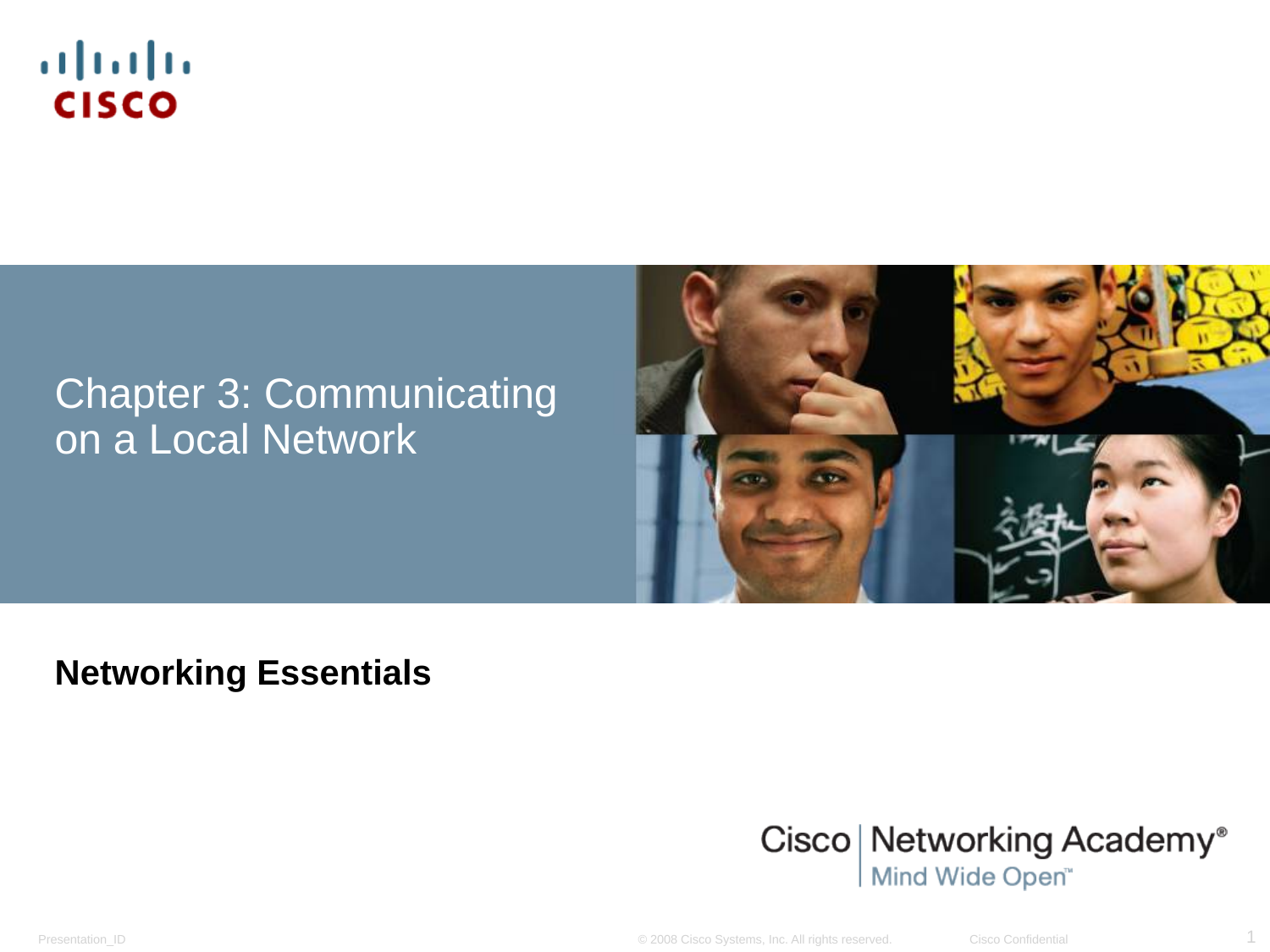

# Chapter 3: Communicating on a Local Network
Networking Essentials